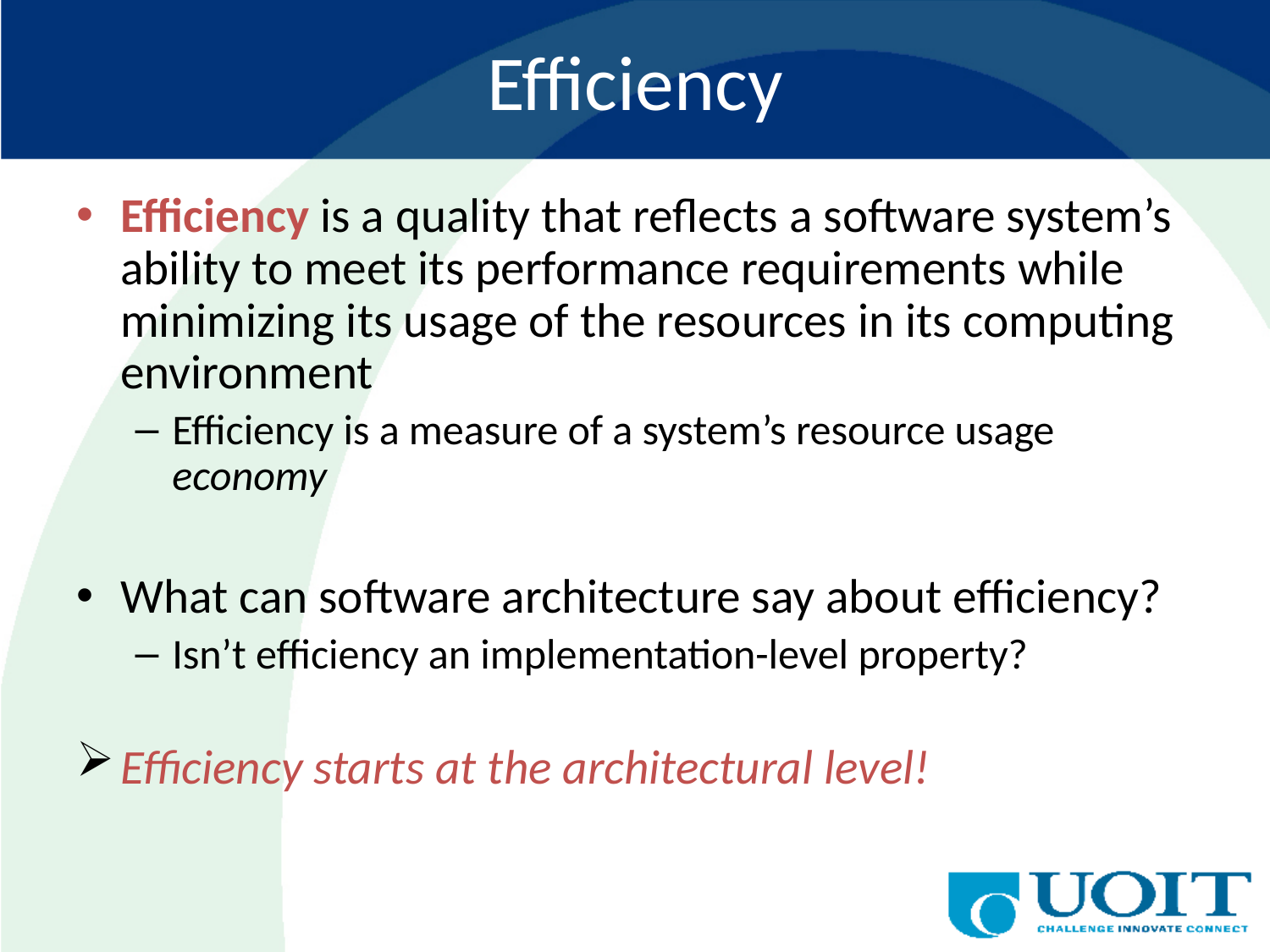

# Efficiency
Efficiency is a quality that reflects a software system’s ability to meet its performance requirements while minimizing its usage of the resources in its computing environment
Efficiency is a measure of a system’s resource usage economy

What can software architecture say about efficiency?
Isn’t efficiency an implementation-level property?

Efficiency starts at the architectural level!